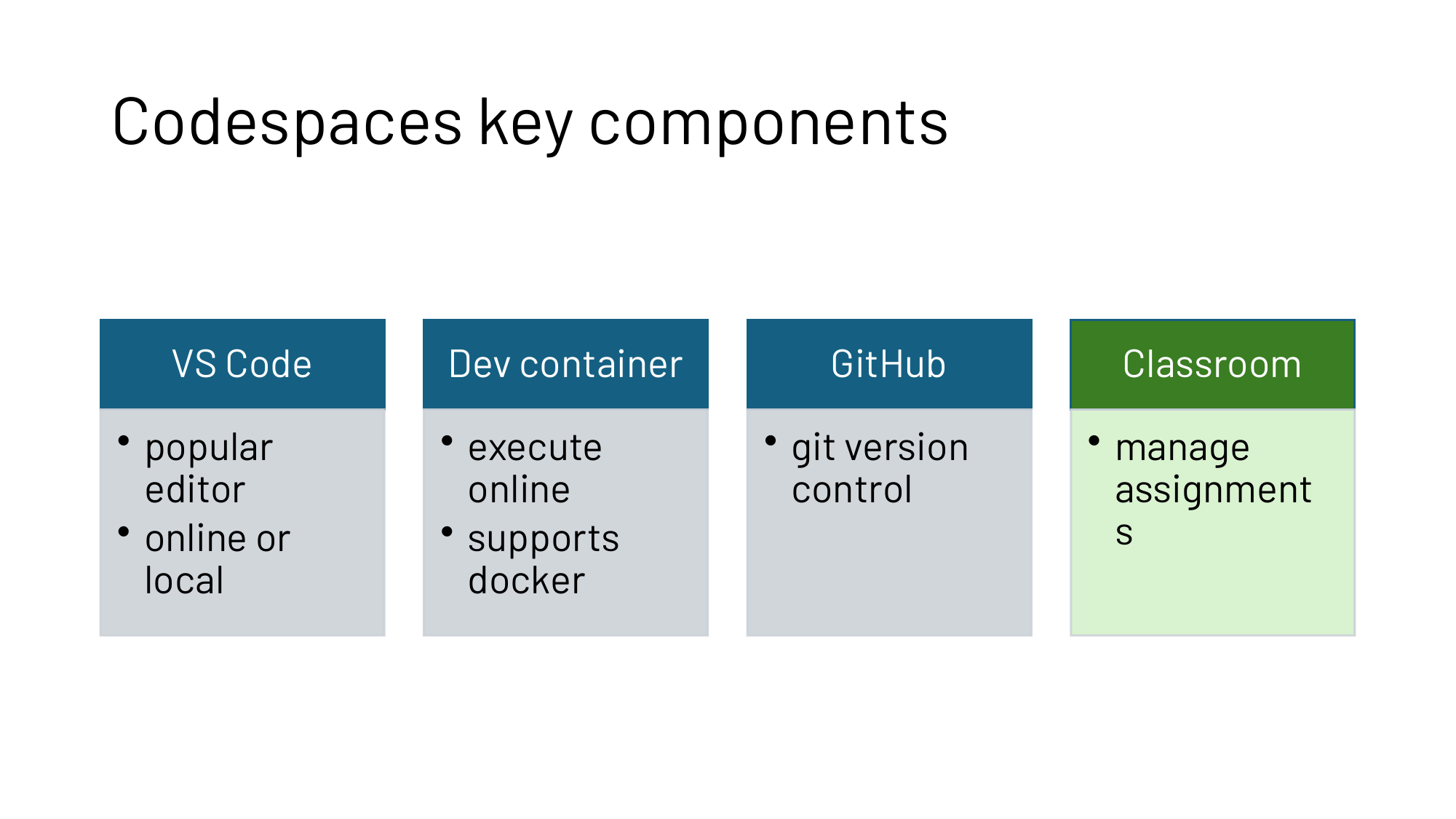

# Codespaces key components
VS Code
popular editor
online or local
Dev container
execute online
supports docker
GitHub
git version control
Classroom
manage assignments